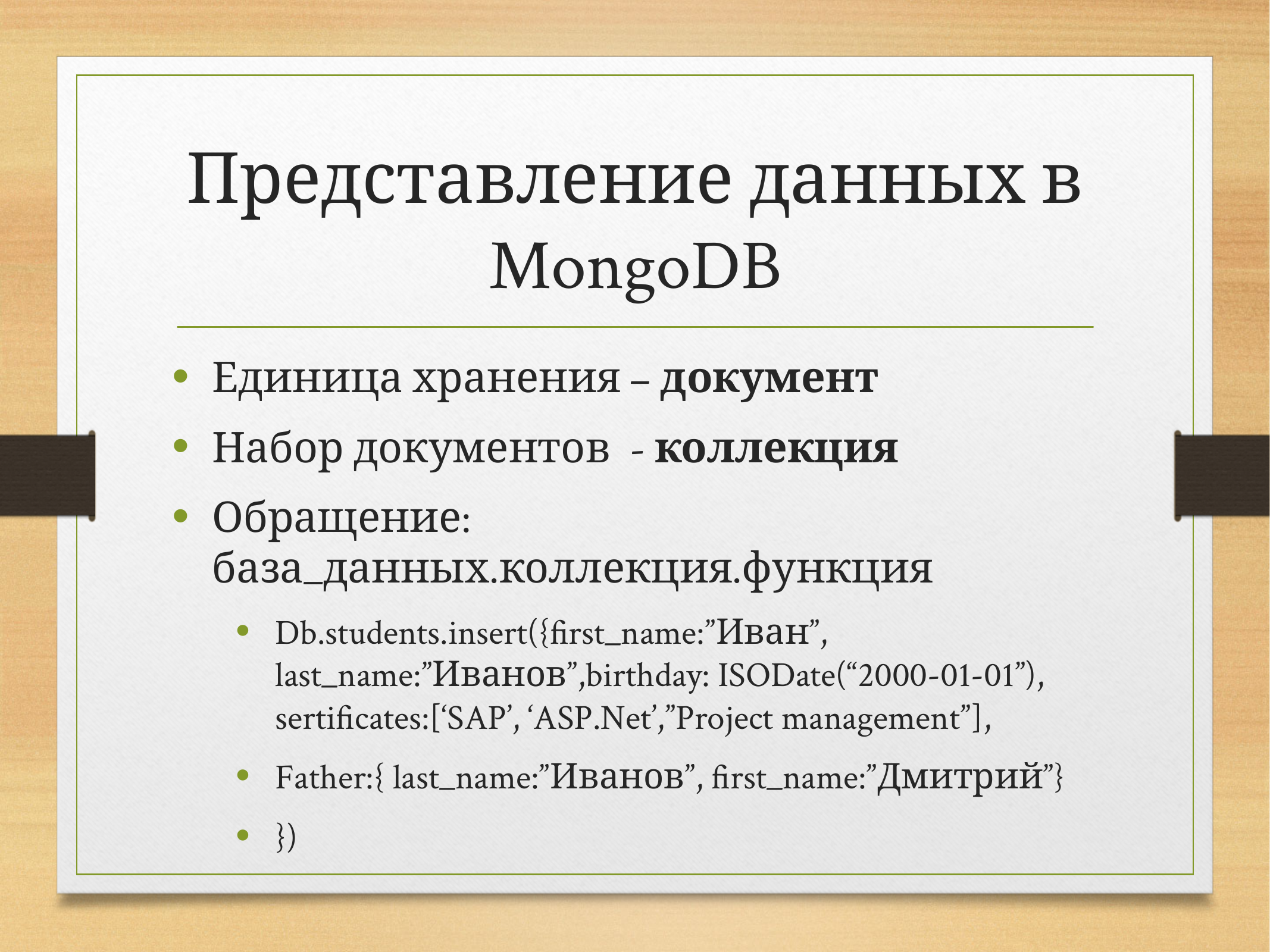

# Представление данных в MongoDB
Единица хранения – документ
Набор документов  - коллекция
Обращение: база_данных.коллекция.функция
Db.students.insert({first_name:”Иван”, last_name:”Иванов”,birthday: ISODate(“2000-01-01”), sertificates:[‘SAP’, ‘ASP.Net’,”Project management”],
Father:{ last_name:”Иванов”, first_name:”Дмитрий”}
})